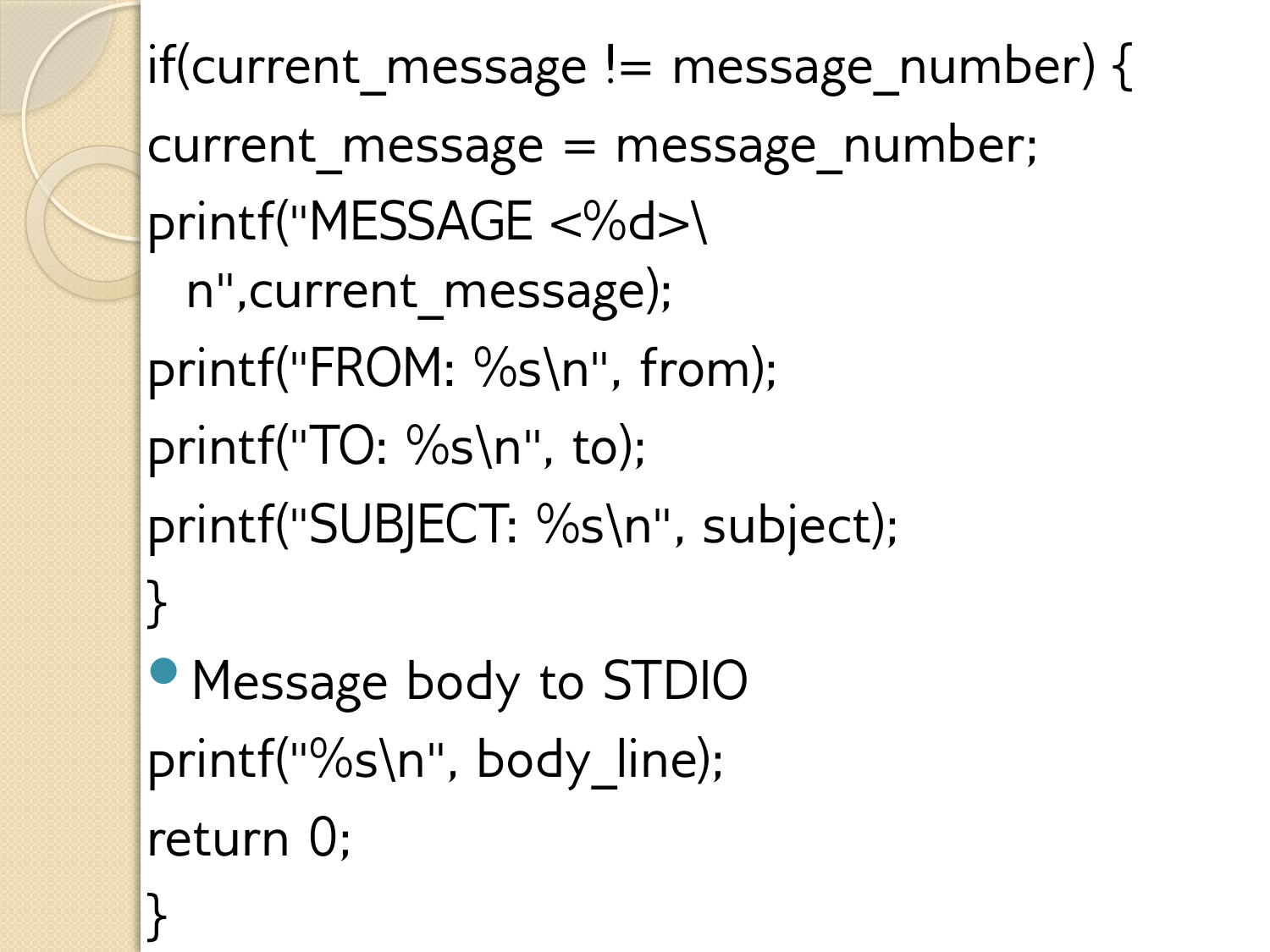

if(current_message != message_number) {
current_message = message_number;
printf("MESSAGE <%d>\n",current_message);
printf("FROM: %s\n", from);
printf("TO: %s\n", to);
printf("SUBJECT: %s\n", subject);
}
Message body to STDIO
printf("%s\n", body_line);
return 0;
}